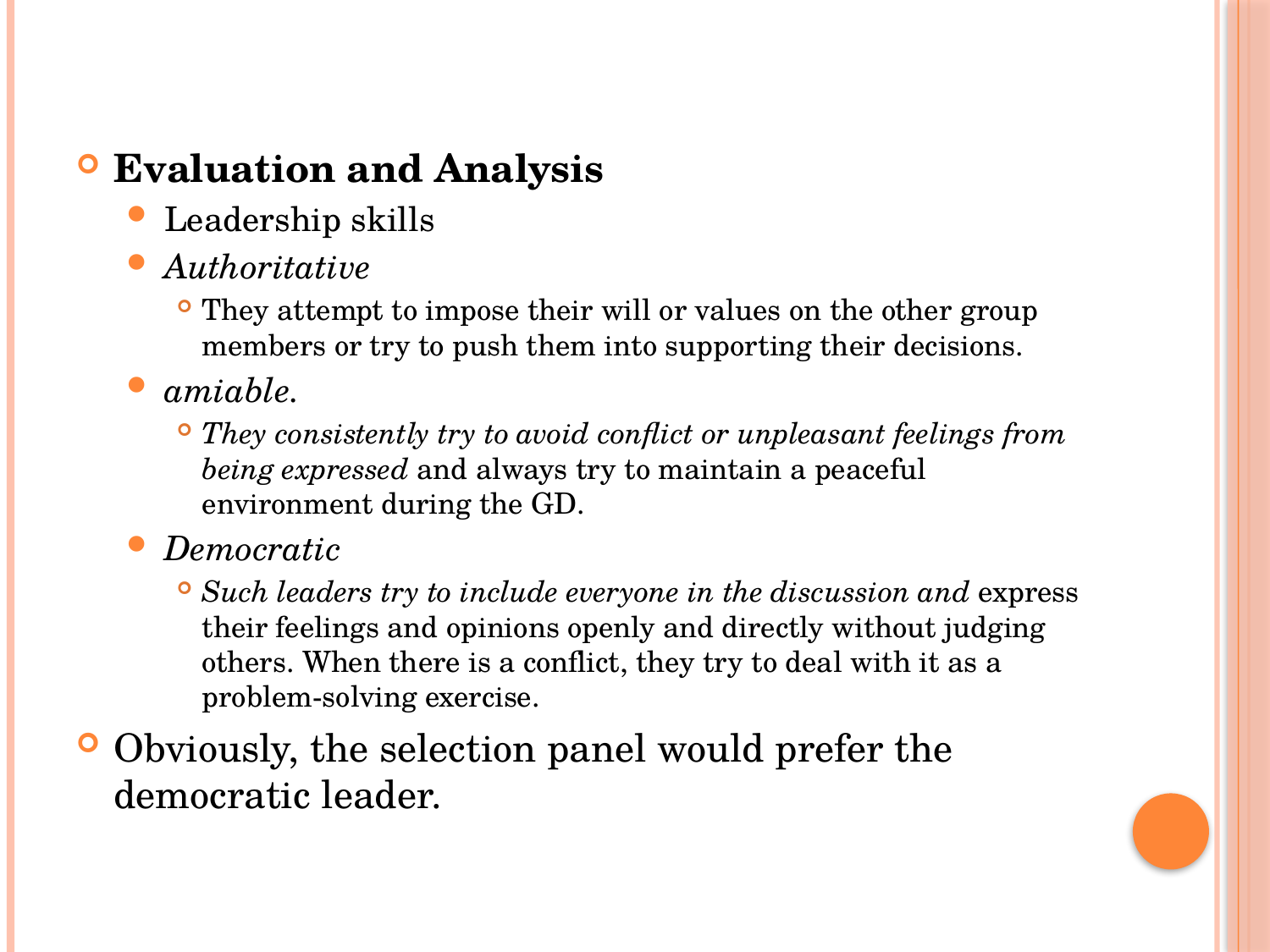

#
Evaluation and Analysis
Leadership skills
Authoritative
They attempt to impose their will or values on the other group members or try to push them into supporting their decisions.
amiable.
They consistently try to avoid conflict or unpleasant feelings from being expressed and always try to maintain a peaceful environment during the GD.
Democratic
Such leaders try to include everyone in the discussion and express their feelings and opinions openly and directly without judging others. When there is a conflict, they try to deal with it as a problem-solving exercise.
Obviously, the selection panel would prefer the democratic leader.
30